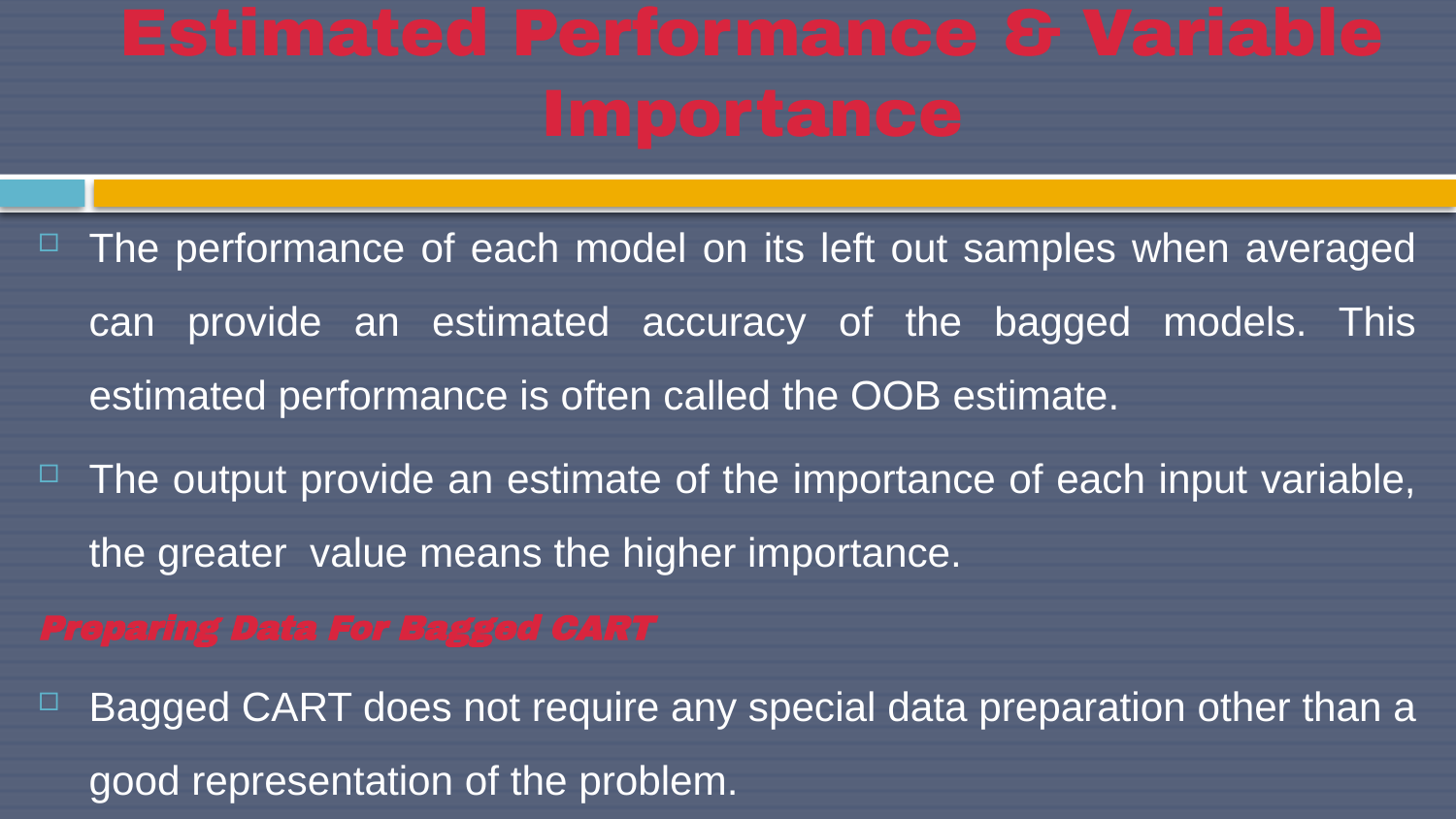

# Estimated Performance & Variable Importance
The performance of each model on its left out samples when averaged can provide an estimated accuracy of the bagged models. This estimated performance is often called the OOB estimate.
The output provide an estimate of the importance of each input variable, the greater  value means the higher importance.
Preparing Data For Bagged CART
Bagged CART does not require any special data preparation other than a good representation of the problem.